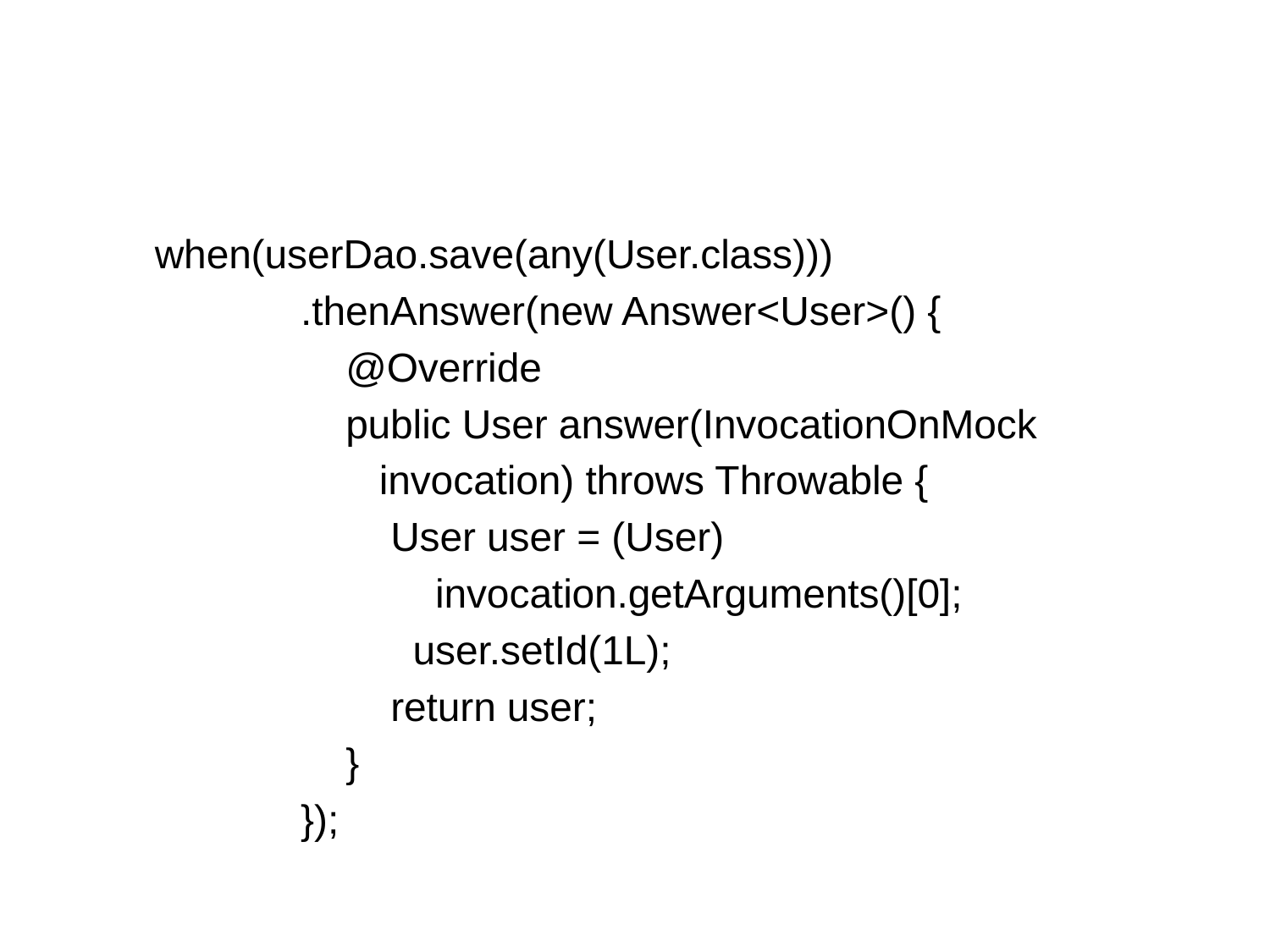

#
  when(userDao.save(any(User.class)))
               .thenAnswer(new Answer<User>() {
                   @Override
                   public User answer(InvocationOnMock
                      invocation) throws Throwable {
                       User user = (User)
                           invocation.getArguments()[0];
                         user.setId(1L);
                       return user;
                   }
               });